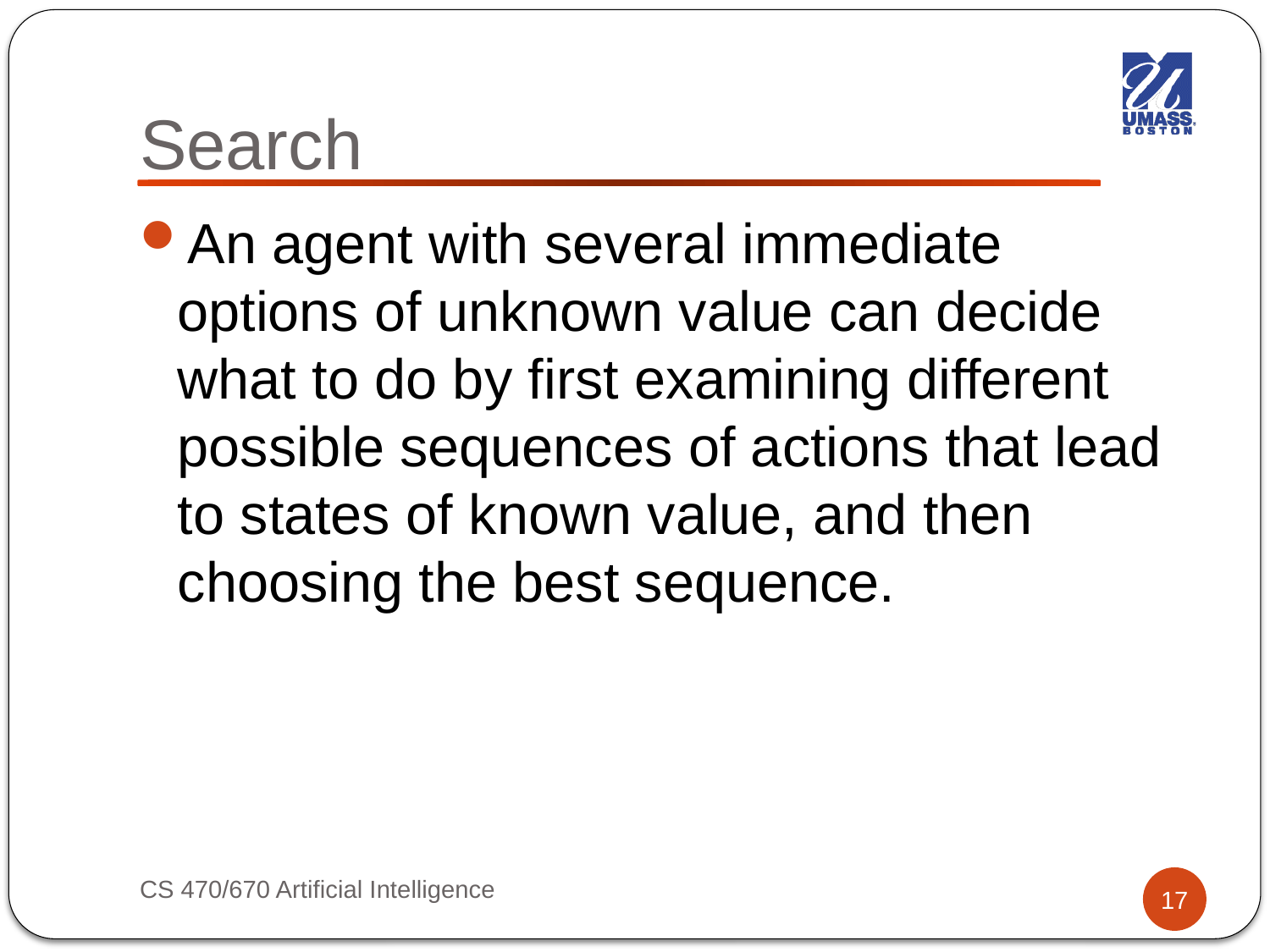

# Search
An agent with several immediate options of unknown value can decide what to do by first examining different possible sequences of actions that lead to states of known value, and then choosing the best sequence.

CS 470/670 Artificial Intelligence

17